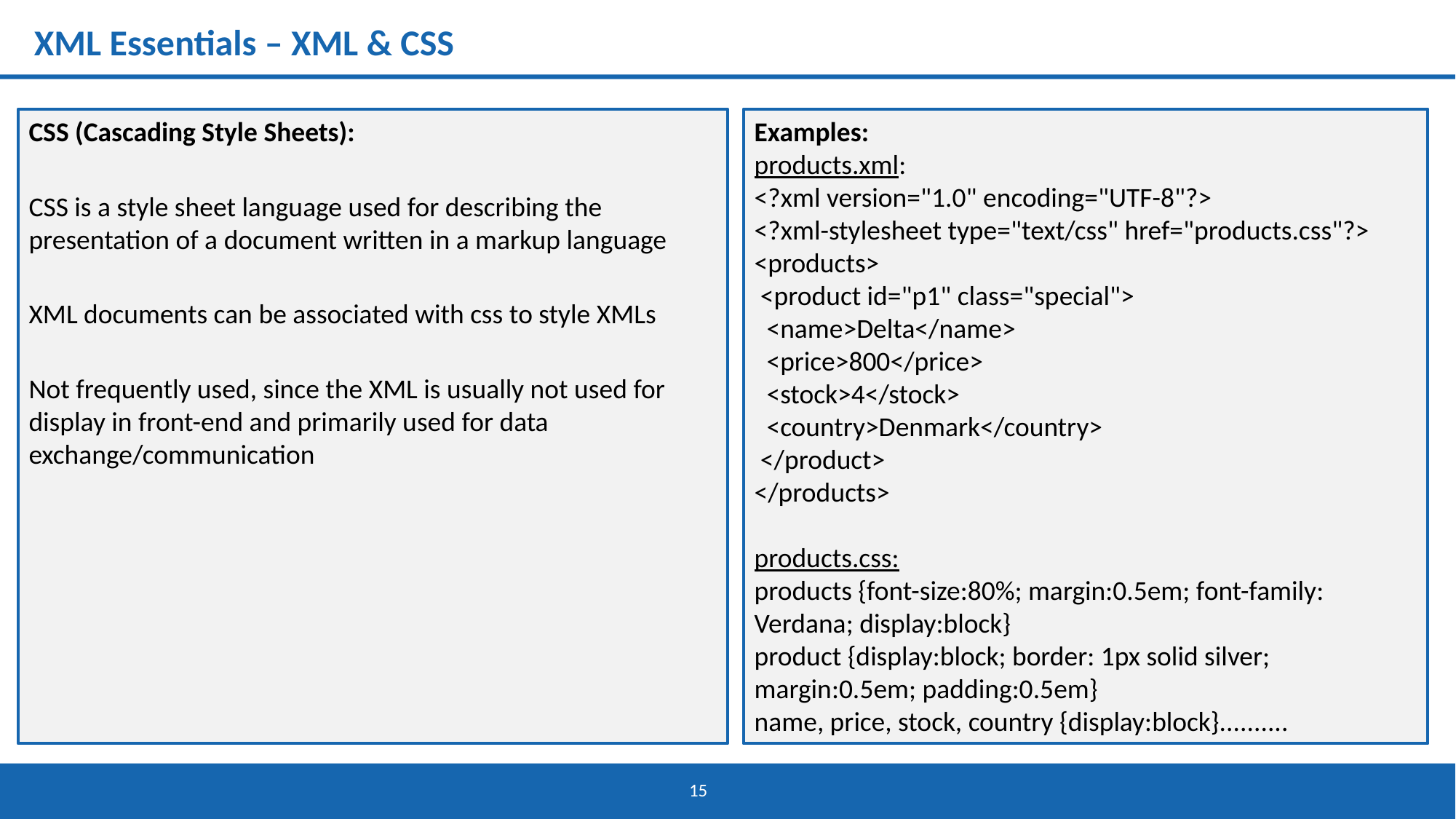

# XML Essentials – XML & CSS
CSS (Cascading Style Sheets):

CSS is a style sheet language used for describing the presentation of a document written in a markup language

XML documents can be associated with css to style XMLs

Not frequently used, since the XML is usually not used for display in front-end and primarily used for data exchange/communication

Examples:
products.xml:
<?xml version="1.0" encoding="UTF-8"?>
<?xml-stylesheet type="text/css" href="products.css"?>
<products>
 <product id="p1" class="special">
  <name>Delta</name>
  <price>800</price>
  <stock>4</stock>
  <country>Denmark</country>
 </product>
</products>

products.css:
products {font-size:80%; margin:0.5em; font-family: Verdana; display:block}
product {display:block; border: 1px solid silver; margin:0.5em; padding:0.5em}
name, price, stock, country {display:block}..........